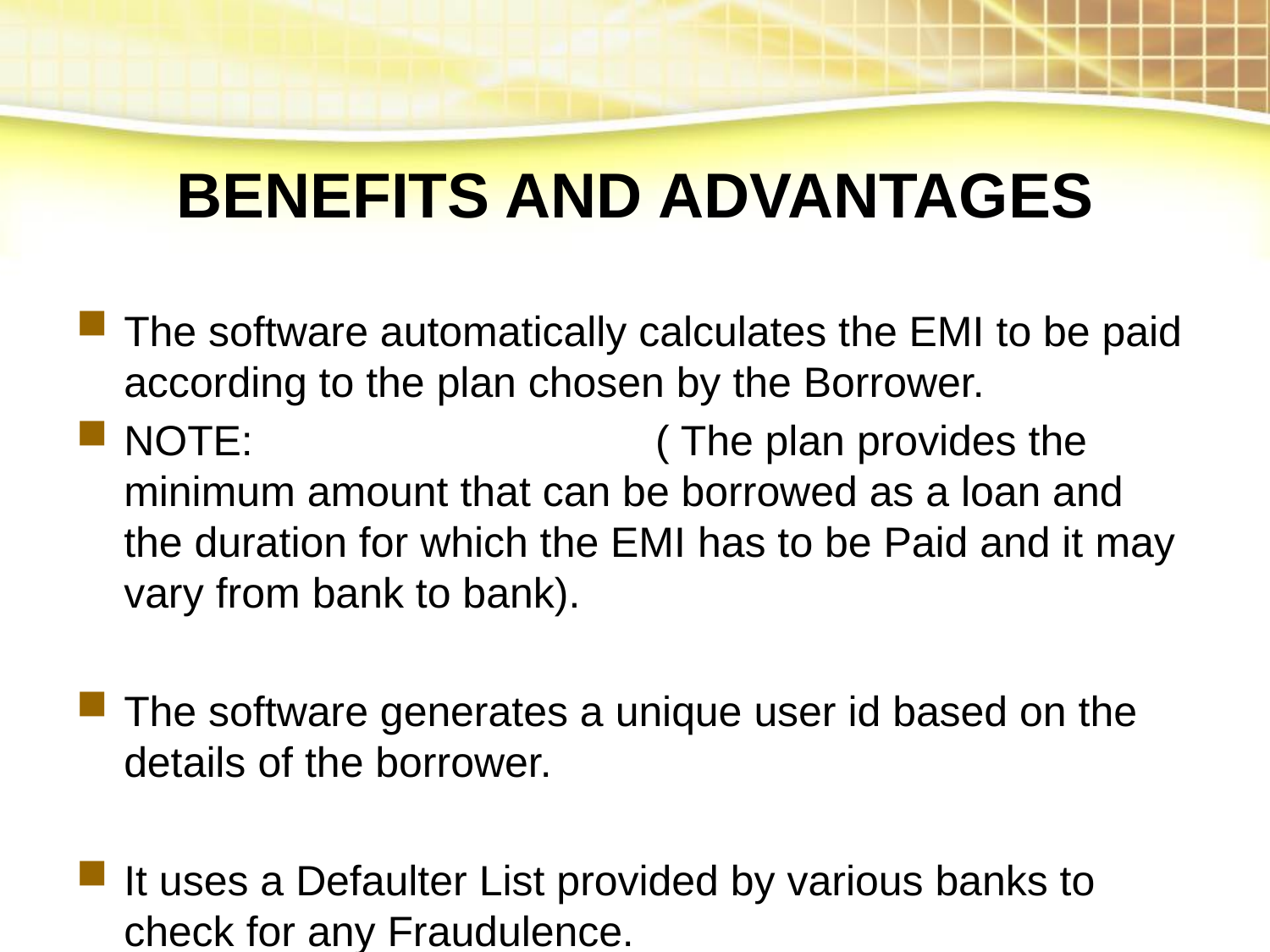

BENEFITS AND ADVANTAGES
The software automatically calculates the EMI to be paid according to the plan chosen by the Borrower.
NOTE:			  ( The plan provides the minimum amount that can be borrowed as a loan and the duration for which the EMI has to be Paid and it may vary from bank to bank).

The software generates a unique user id based on the details of the borrower.

It uses a Defaulter List provided by various banks to check for any Fraudulence.